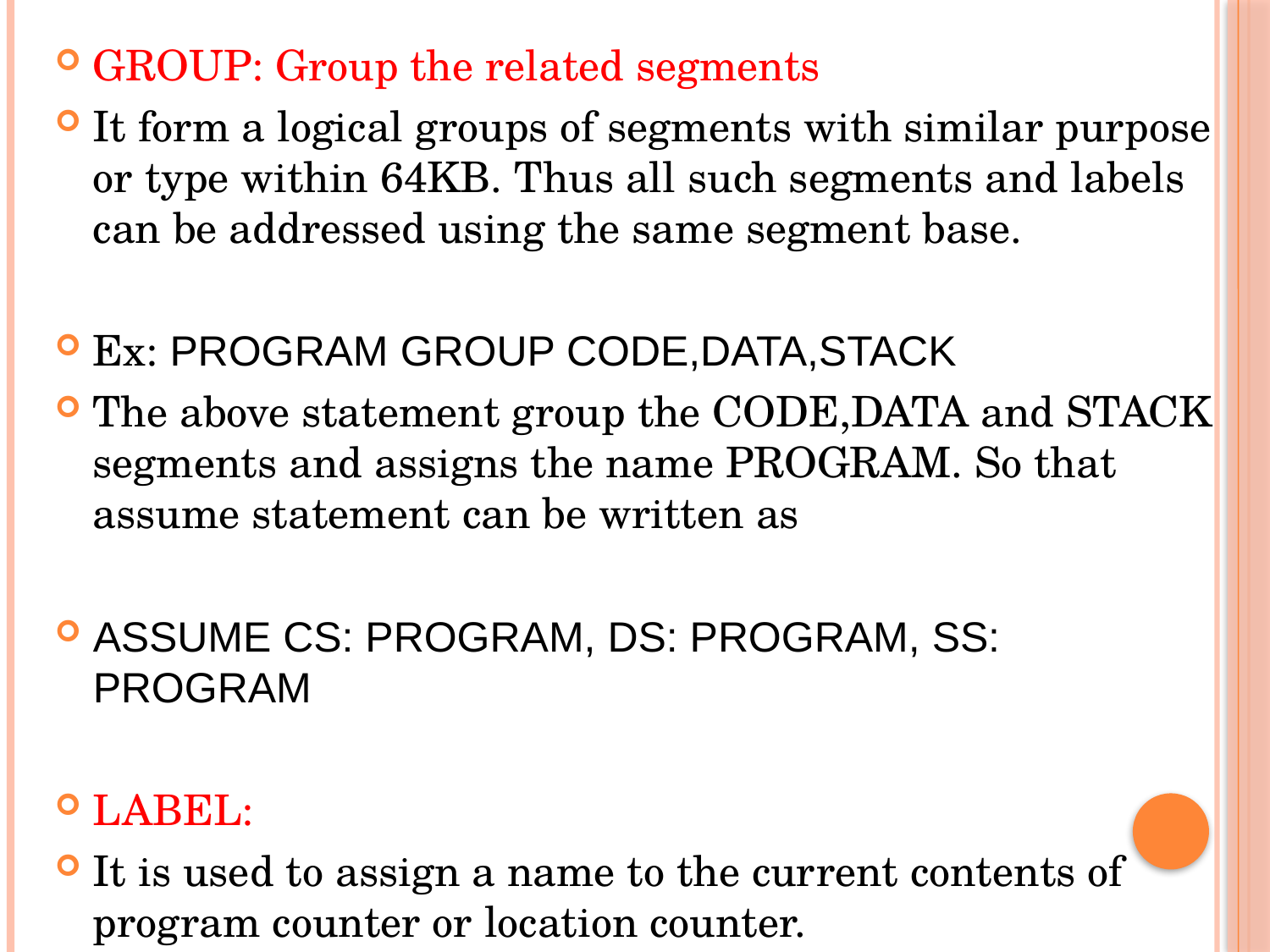

GROUP: Group the related segments
It form a logical groups of segments with similar purpose or type within 64KB. Thus all such segments and labels can be addressed using the same segment base.

Ex: PROGRAM GROUP CODE,DATA,STACK
The above statement group the CODE,DATA and STACK segments and assigns the name PROGRAM. So that assume statement can be written as

ASSUME CS: PROGRAM, DS: PROGRAM, SS: PROGRAM

LABEL:
It is used to assign a name to the current contents of program counter or location counter.